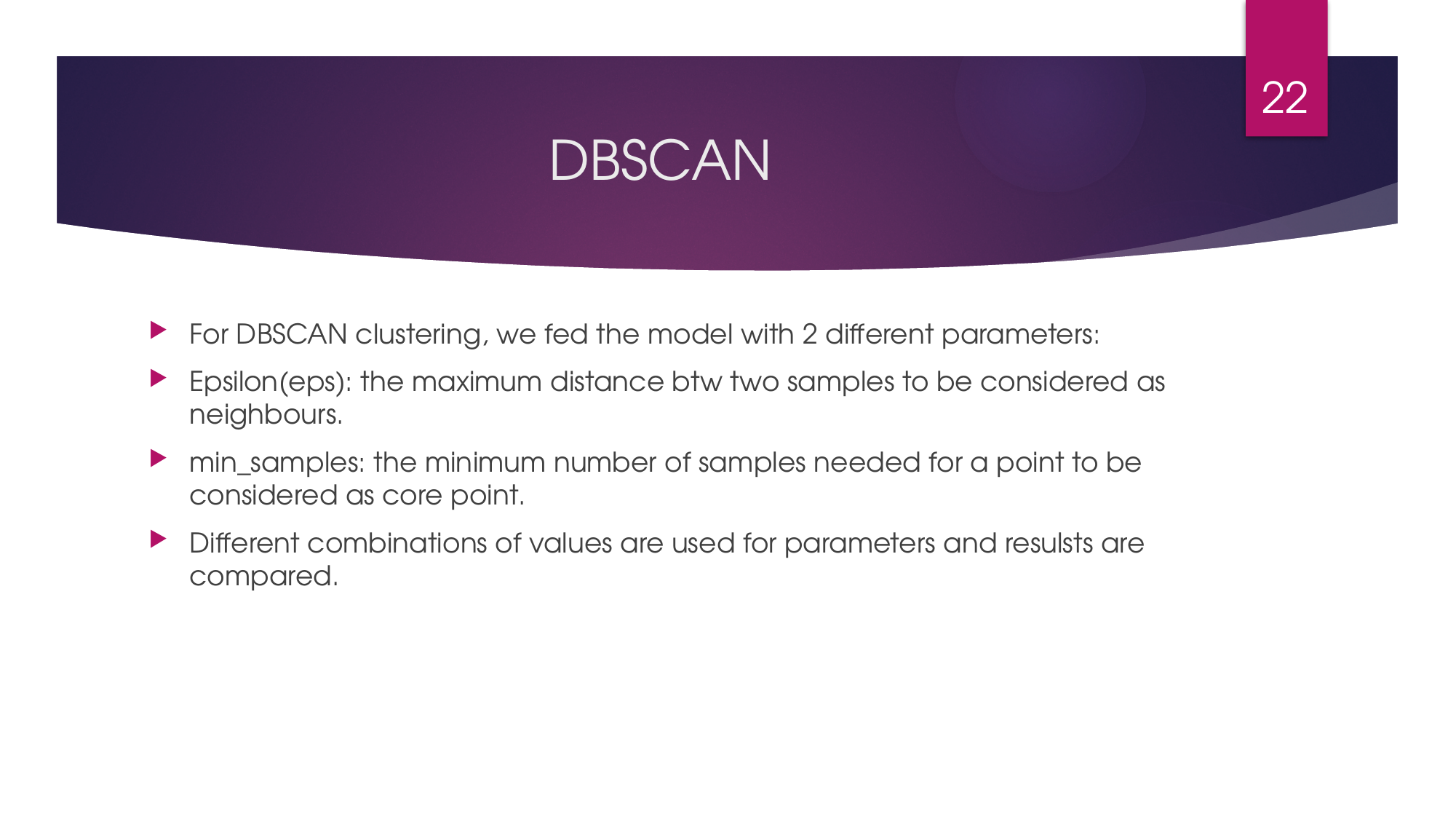

22
# DBSCAN
For DBSCAN clustering, we fed the model with 2 different parameters:
Epsilon(eps): the maximum distance btw two samples to be considered as neighbours.
min_samples: the minimum number of samples needed for a point to be considered as core point.
Different combinations of values are used for parameters and resulsts are compared.